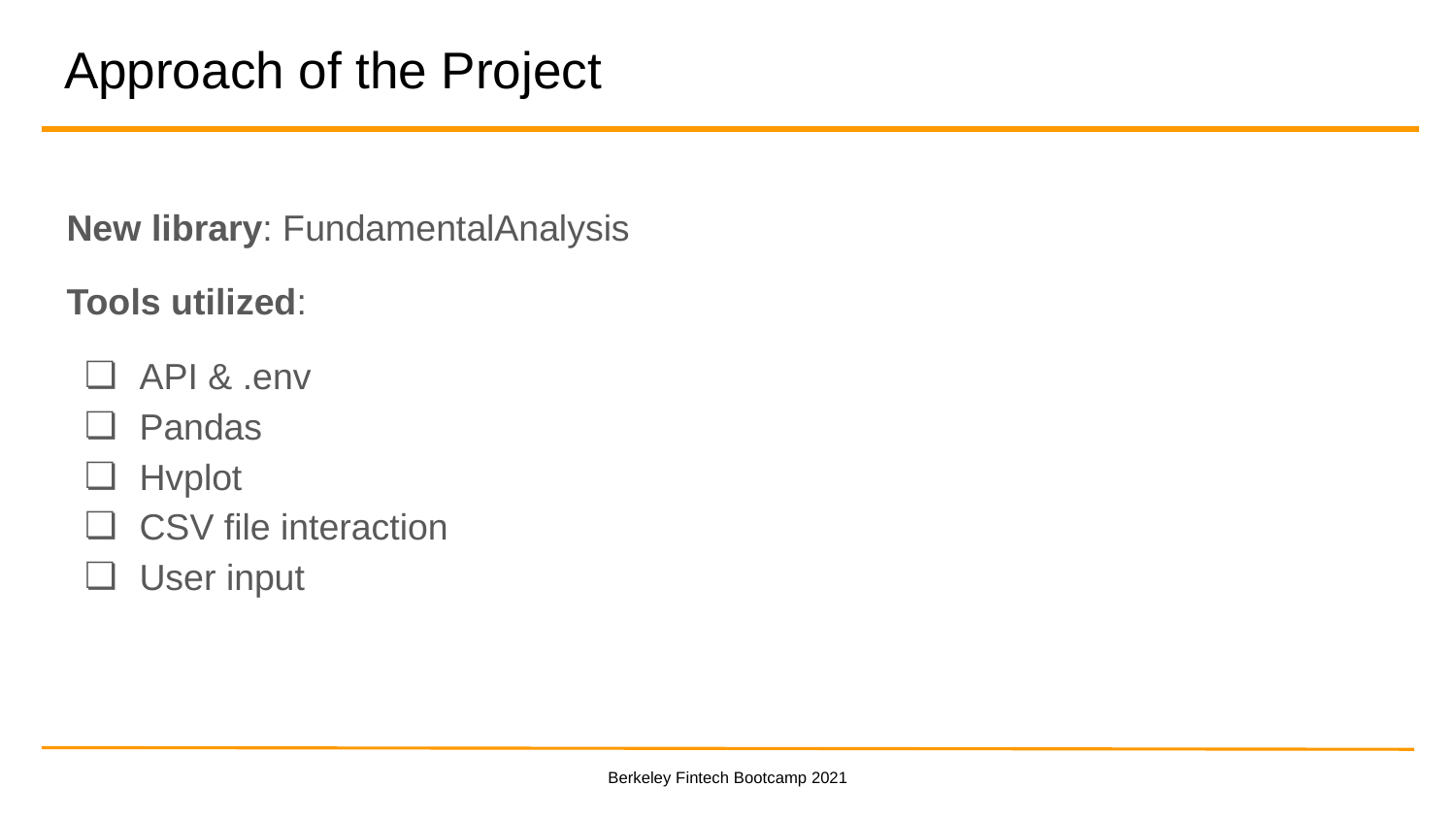

# Approach of the Project
New library: FundamentalAnalysis
Tools utilized:
API & .env
Pandas
Hvplot
CSV file interaction
User input